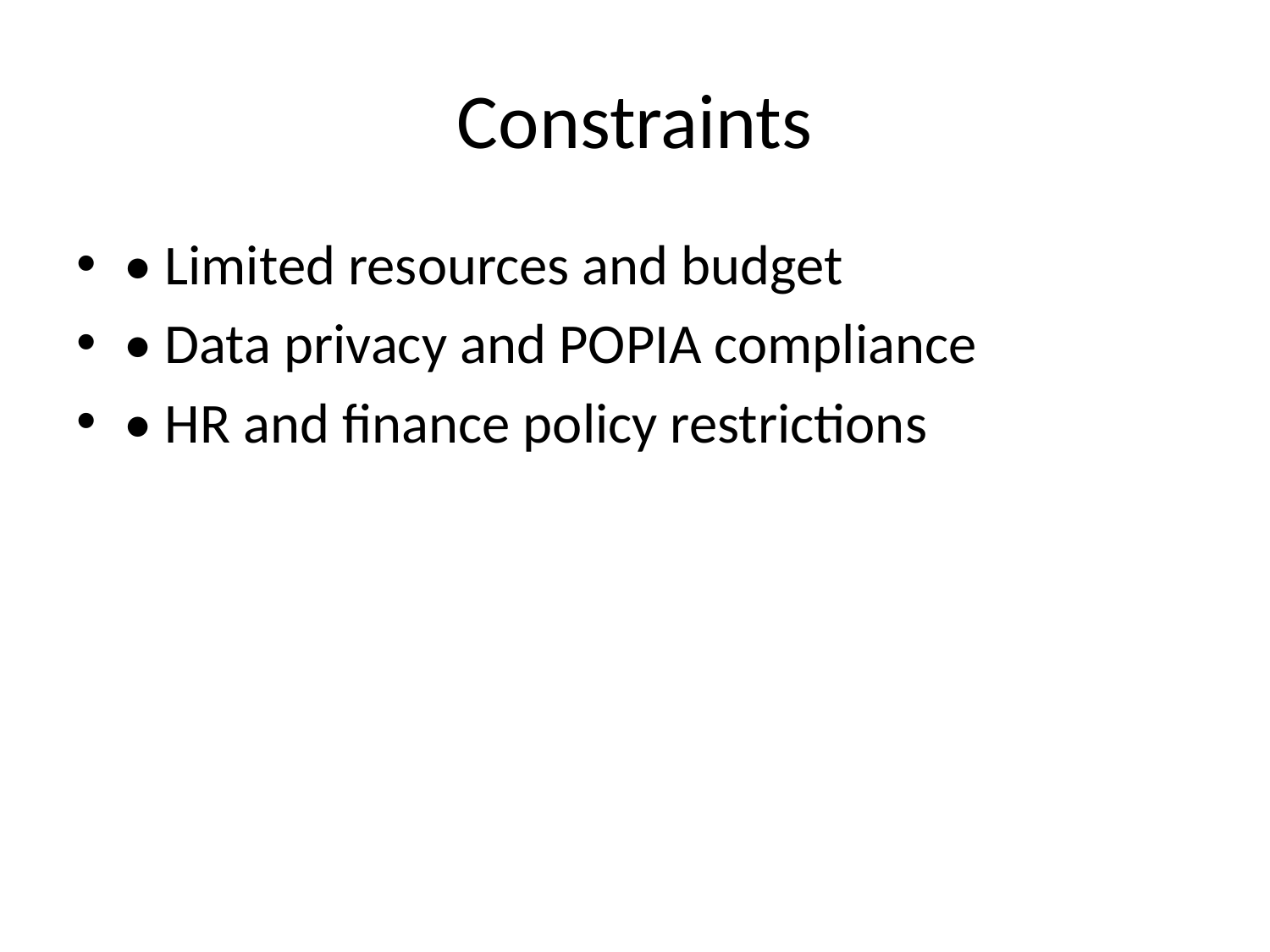

# Constraints
• Limited resources and budget
• Data privacy and POPIA compliance
• HR and finance policy restrictions